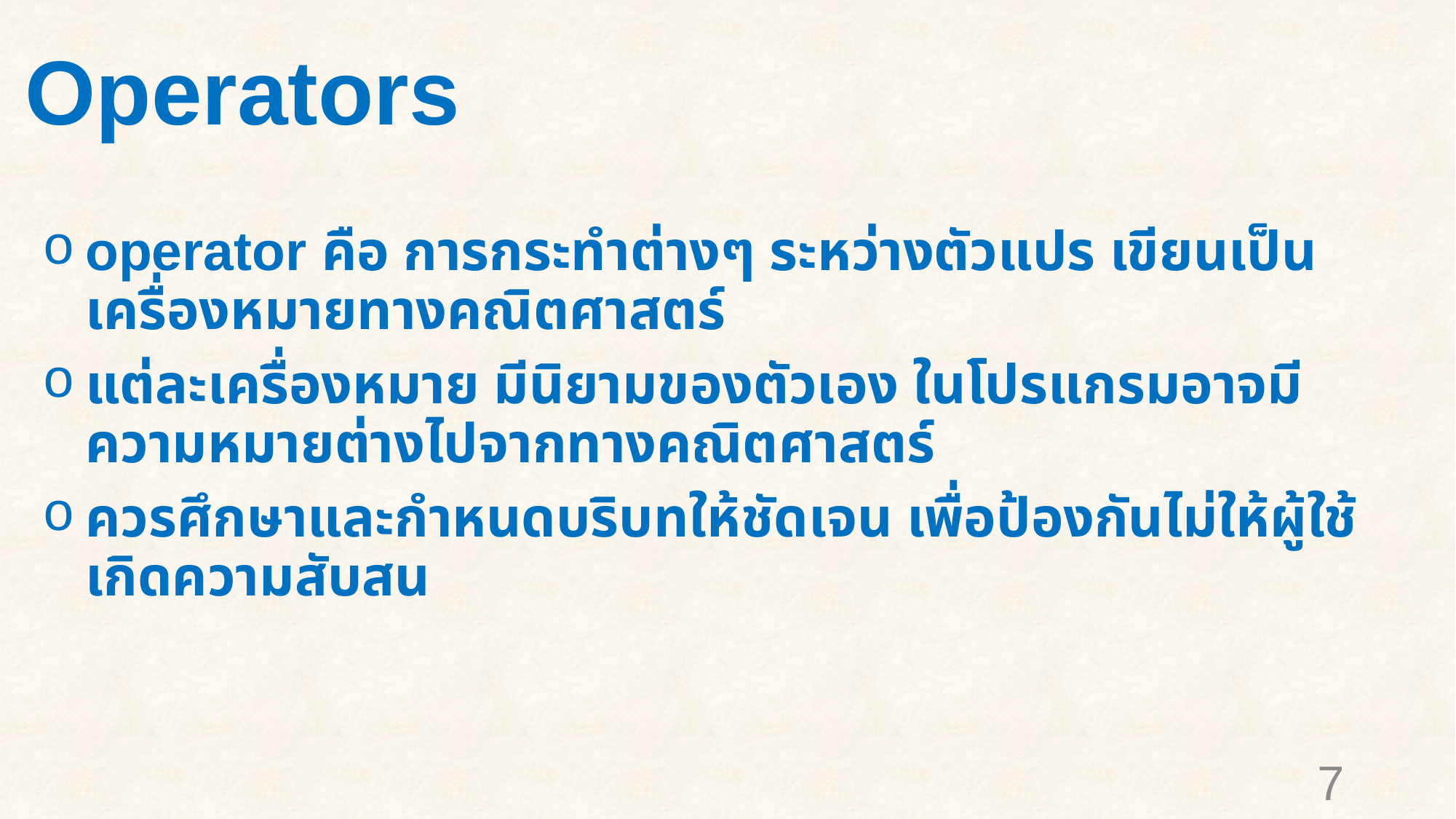

# Operators
operator คือ การกระทำต่างๆ ระหว่างตัวแปร เขียนเป็นเครื่องหมายทางคณิตศาสตร์
แต่ละเครื่องหมาย มีนิยามของตัวเอง ในโปรแกรมอาจมีความหมายต่างไปจากทางคณิตศาสตร์
ควรศึกษาและกำหนดบริบทให้ชัดเจน เพื่อป้องกันไม่ให้ผู้ใช้เกิดความสับสน
7